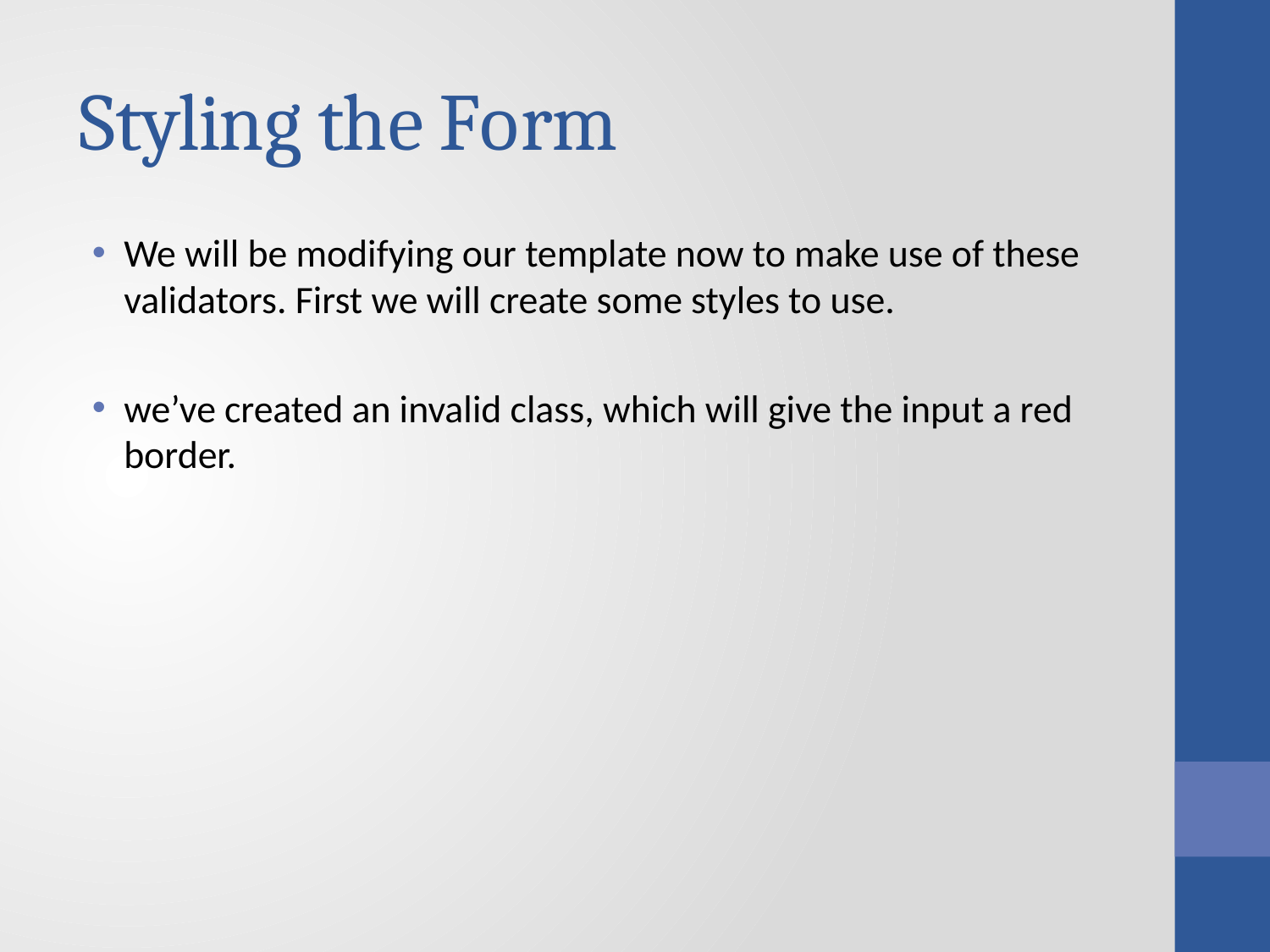

# Styling the Form
We will be modifying our template now to make use of these validators. First we will create some styles to use.

we’ve created an invalid class, which will give the input a red border.